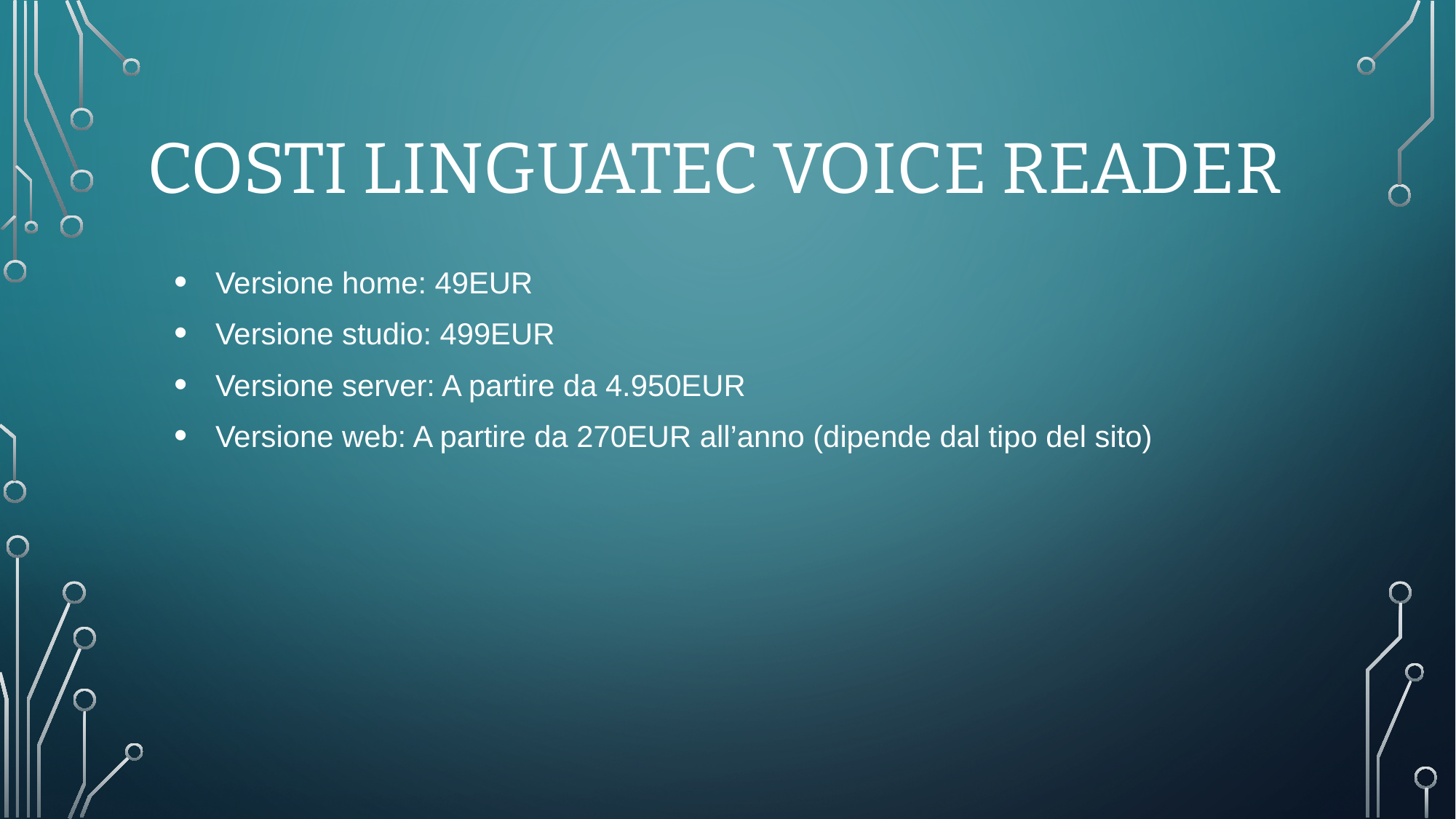

# Costi Linguatec voice reader
Versione home: 49EUR
Versione studio: 499EUR
Versione server: A partire da 4.950EUR
Versione web: A partire da 270EUR all’anno (dipende dal tipo del sito)